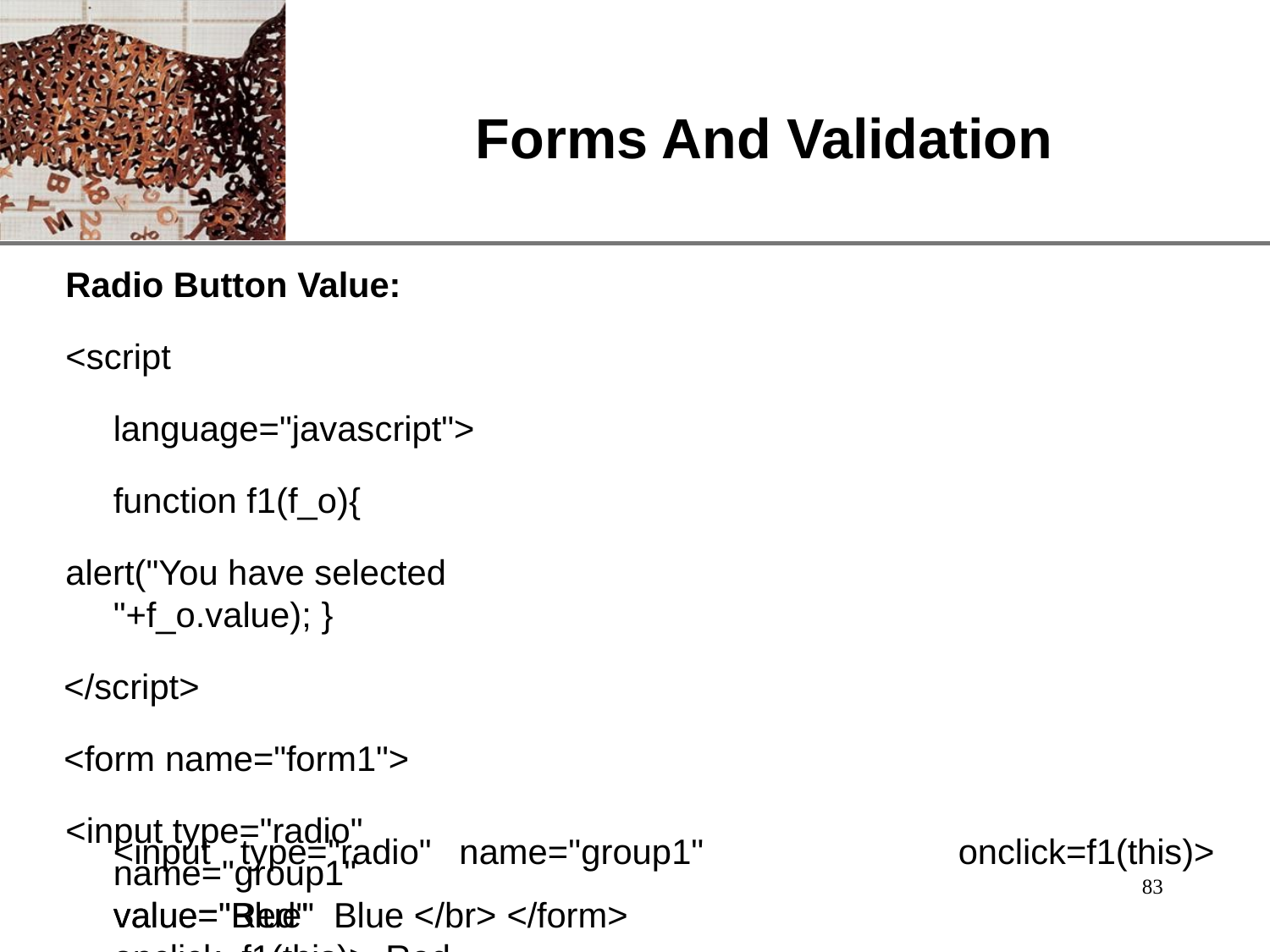

# Forms And Validation
Radio Button Value:
<script language="javascript">  function f1(f_o){
alert("You have selected "+f_o.value); }
</script>
<form name="form1">
<input type="radio" name="group1" value="Red" onclick=f1(this)> Red
</br>
<input	type="radio"	name="group1"	value="Blue"  Blue </br> </form>
onclick=f1(this)>
83